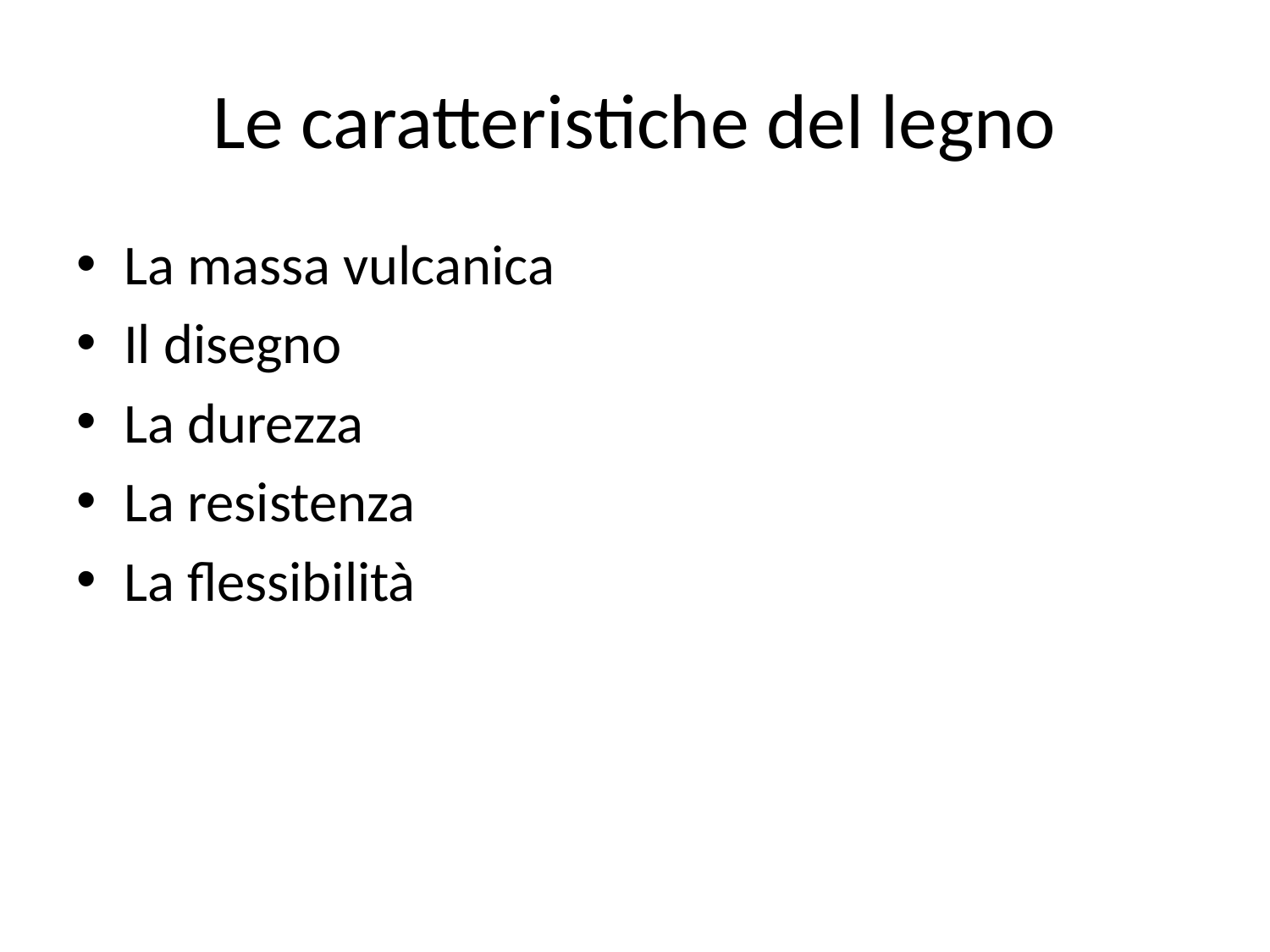

# Le caratteristiche del legno
La massa vulcanica
Il disegno
La durezza
La resistenza
La flessibilità